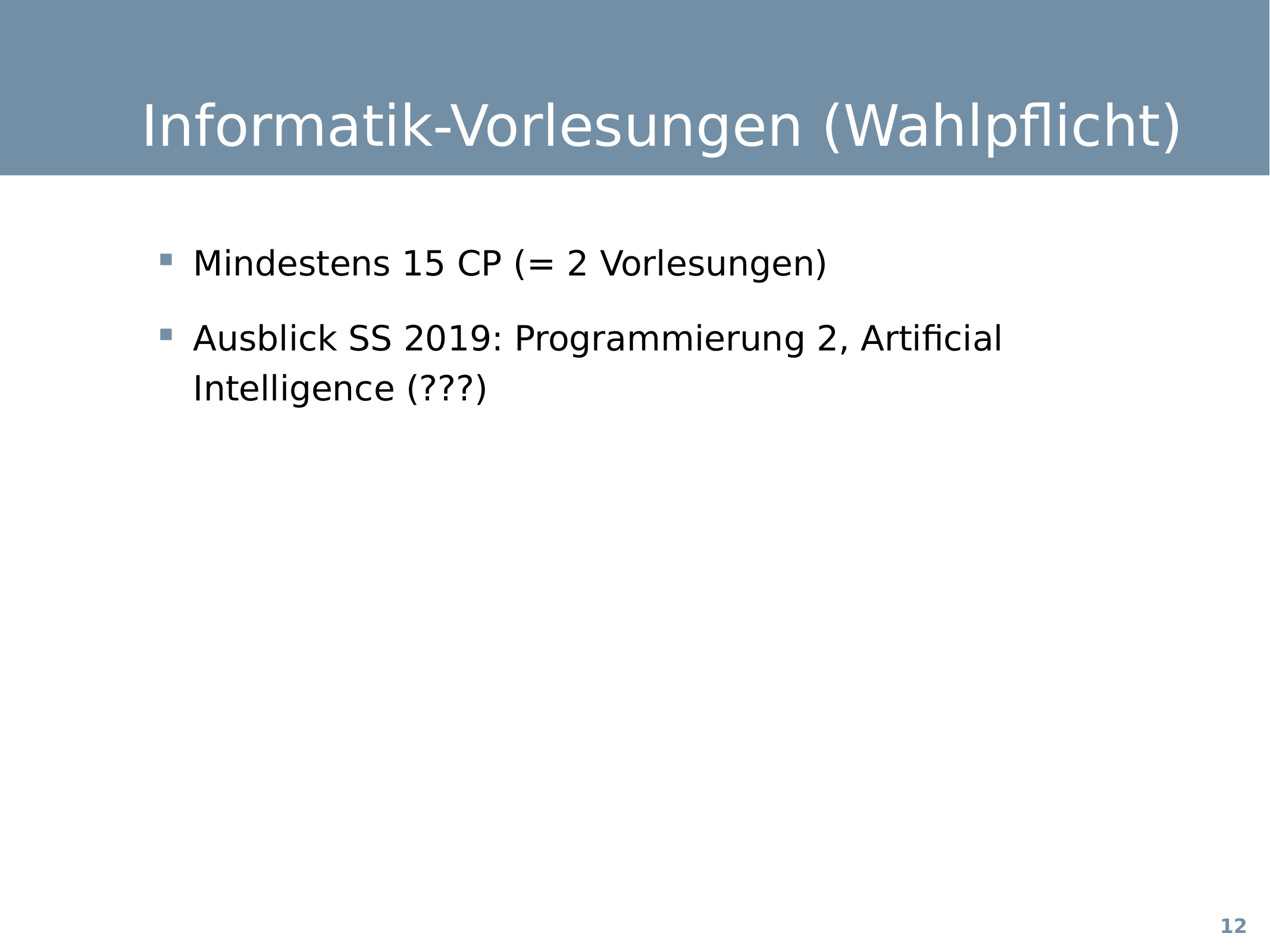

# Informatik-Vorlesungen (Wahlpflicht)
Mindestens 15 CP (= 2 Vorlesungen)
Ausblick SS 2019: Programmierung 2, Artificial Intelligence (???)
12